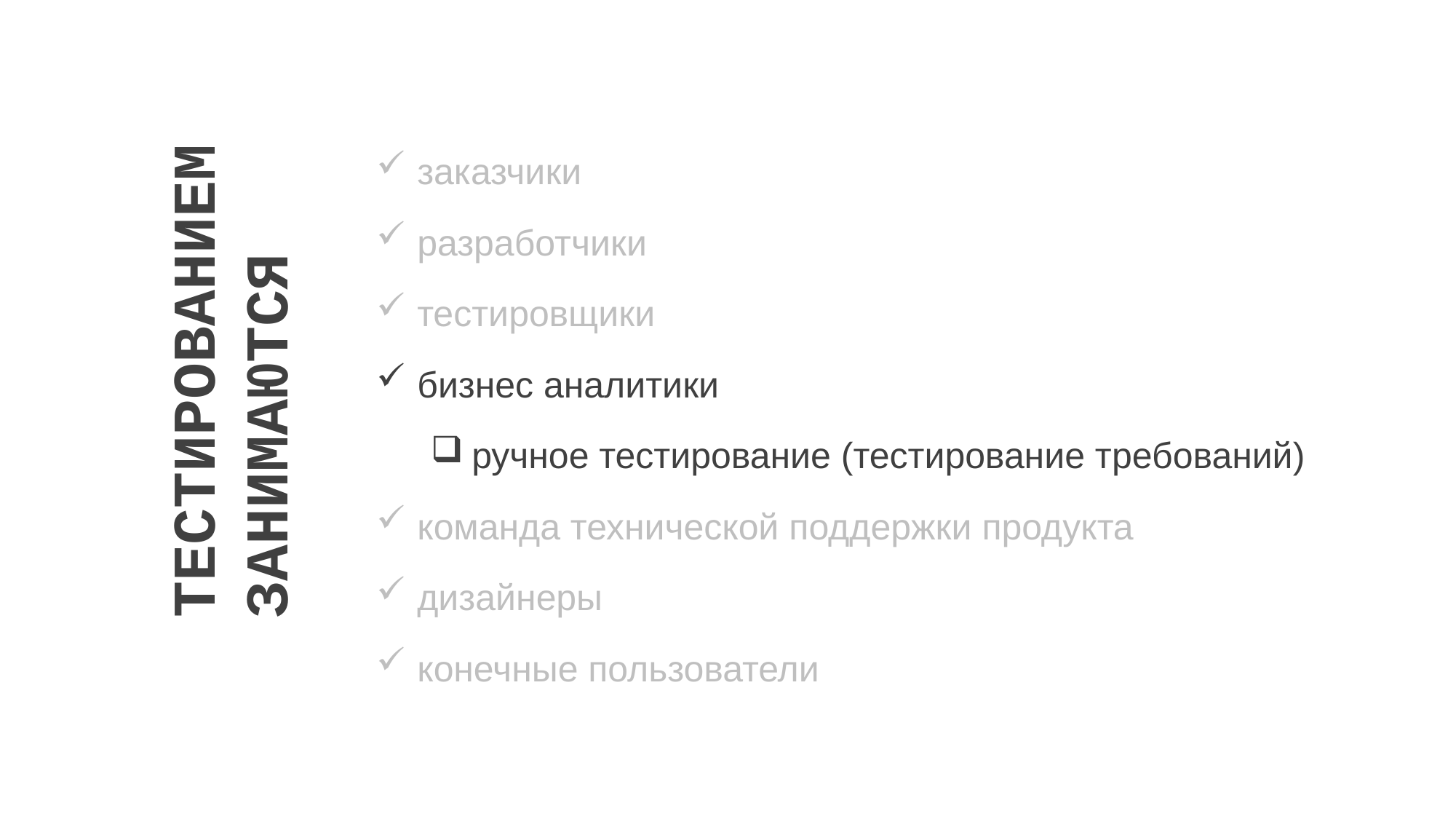

ТЕСТИРОВАНИЕМ
ЗАНИМАЮТСЯ
заказчики
разработчики
тестировщики
бизнес аналитики
ручное тестирование (тестирование требований)
команда технической поддержки продукта
дизайнеры
конечные пользователи